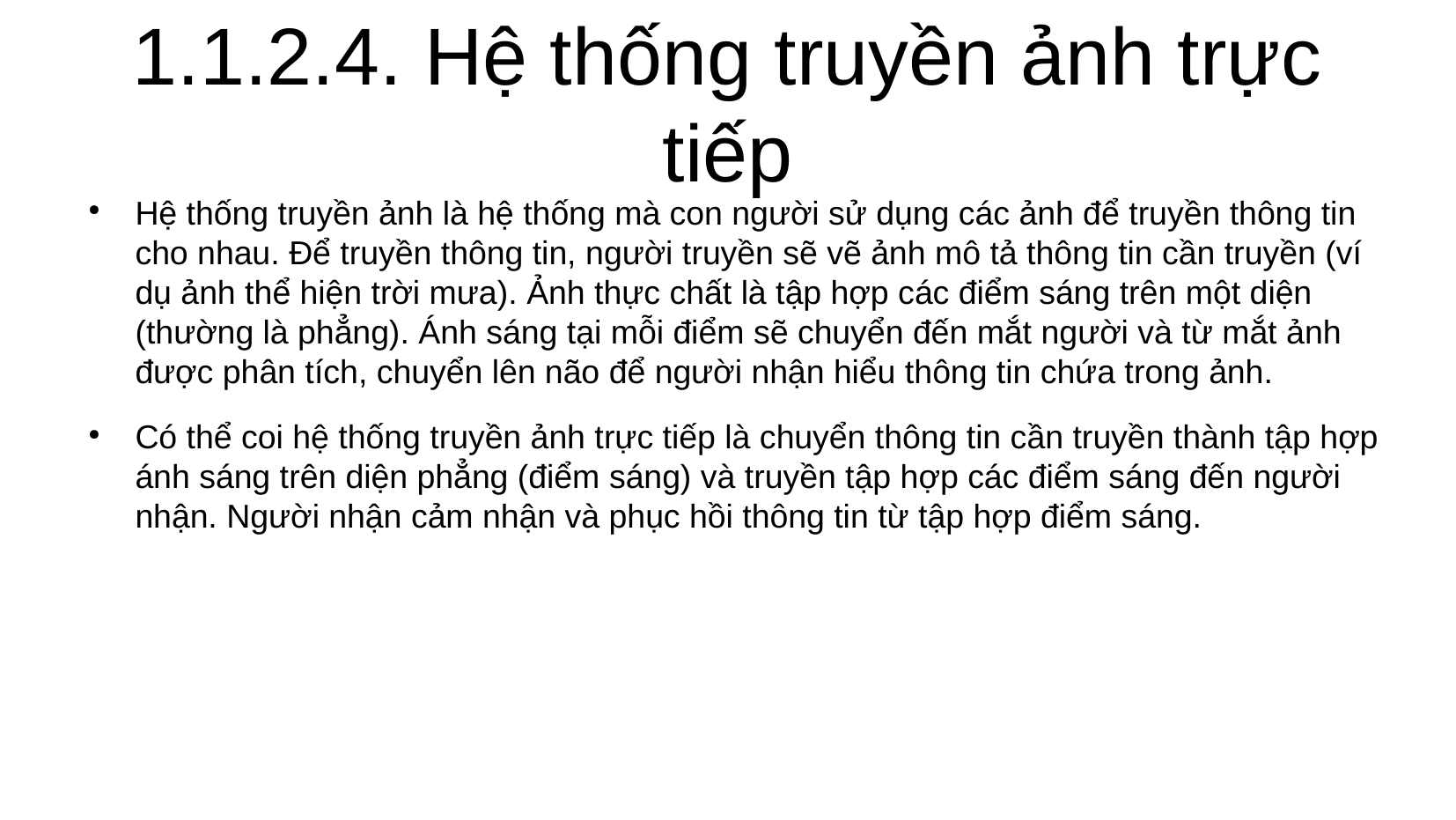

1.1.2.4. Hệ thống truyền ảnh trực tiếp
Hệ thống truyền ảnh là hệ thống mà con người sử dụng các ảnh để truyền thông tin cho nhau. Để truyền thông tin, người truyền sẽ vẽ ảnh mô tả thông tin cần truyền (ví dụ ảnh thể hiện trời mưa). Ảnh thực chất là tập hợp các điểm sáng trên một diện (thường là phẳng). Ánh sáng tại mỗi điểm sẽ chuyển đến mắt người và từ mắt ảnh được phân tích, chuyển lên não để người nhận hiểu thông tin chứa trong ảnh.
Có thể coi hệ thống truyền ảnh trực tiếp là chuyển thông tin cần truyền thành tập hợp ánh sáng trên diện phẳng (điểm sáng) và truyền tập hợp các điểm sáng đến người nhận. Người nhận cảm nhận và phục hồi thông tin từ tập hợp điểm sáng.